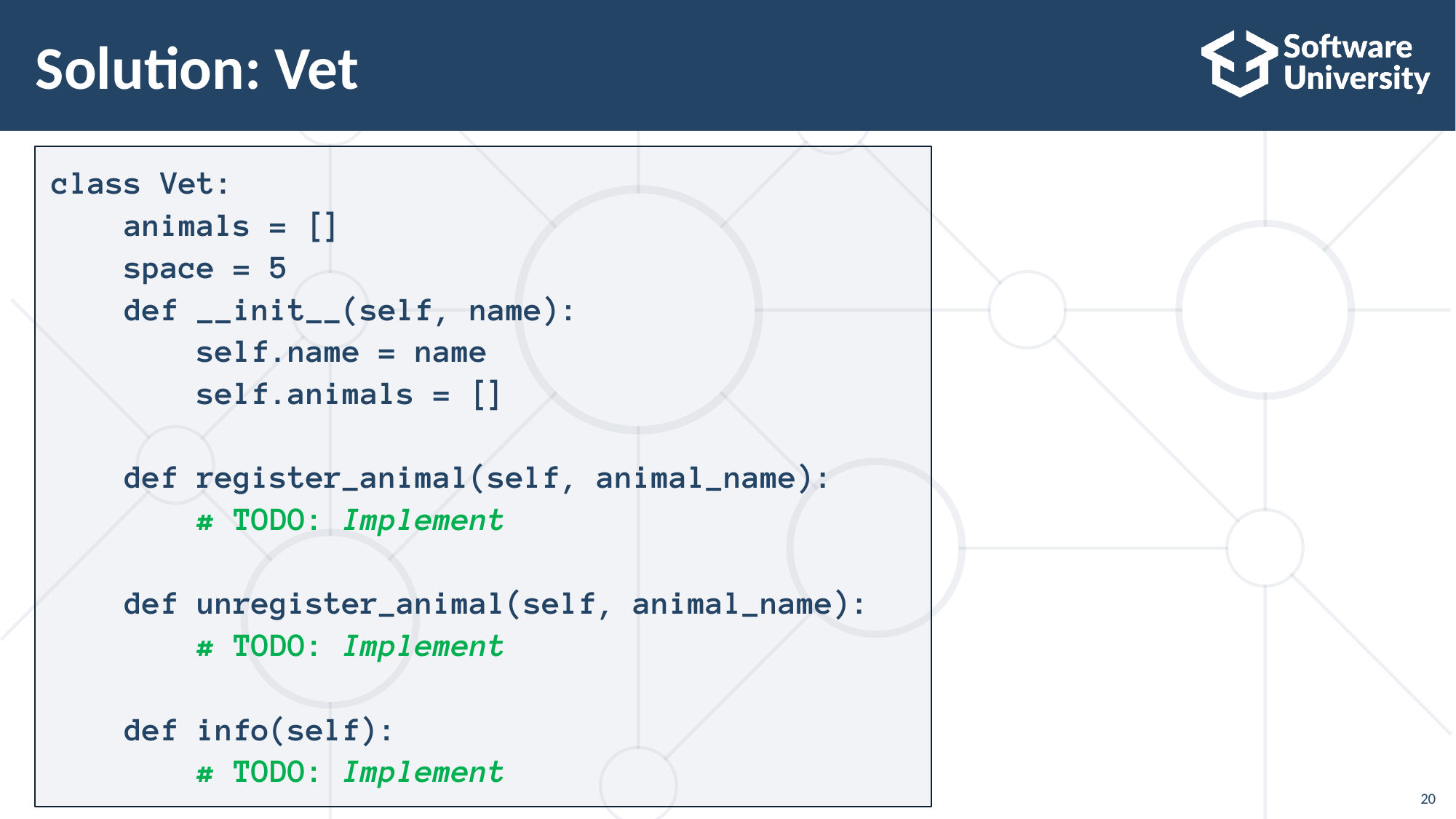

Solution: Vet
class Vet:
    animals = []
    space = 5
    def __init__(self, name):
        self.name = name
        self.animals = []

    def register_animal(self, animal_name):
        # TODO: Implement

    def unregister_animal(self, animal_name):
        # TODO: Implement

    def info(self):
        # TODO: Implement
20